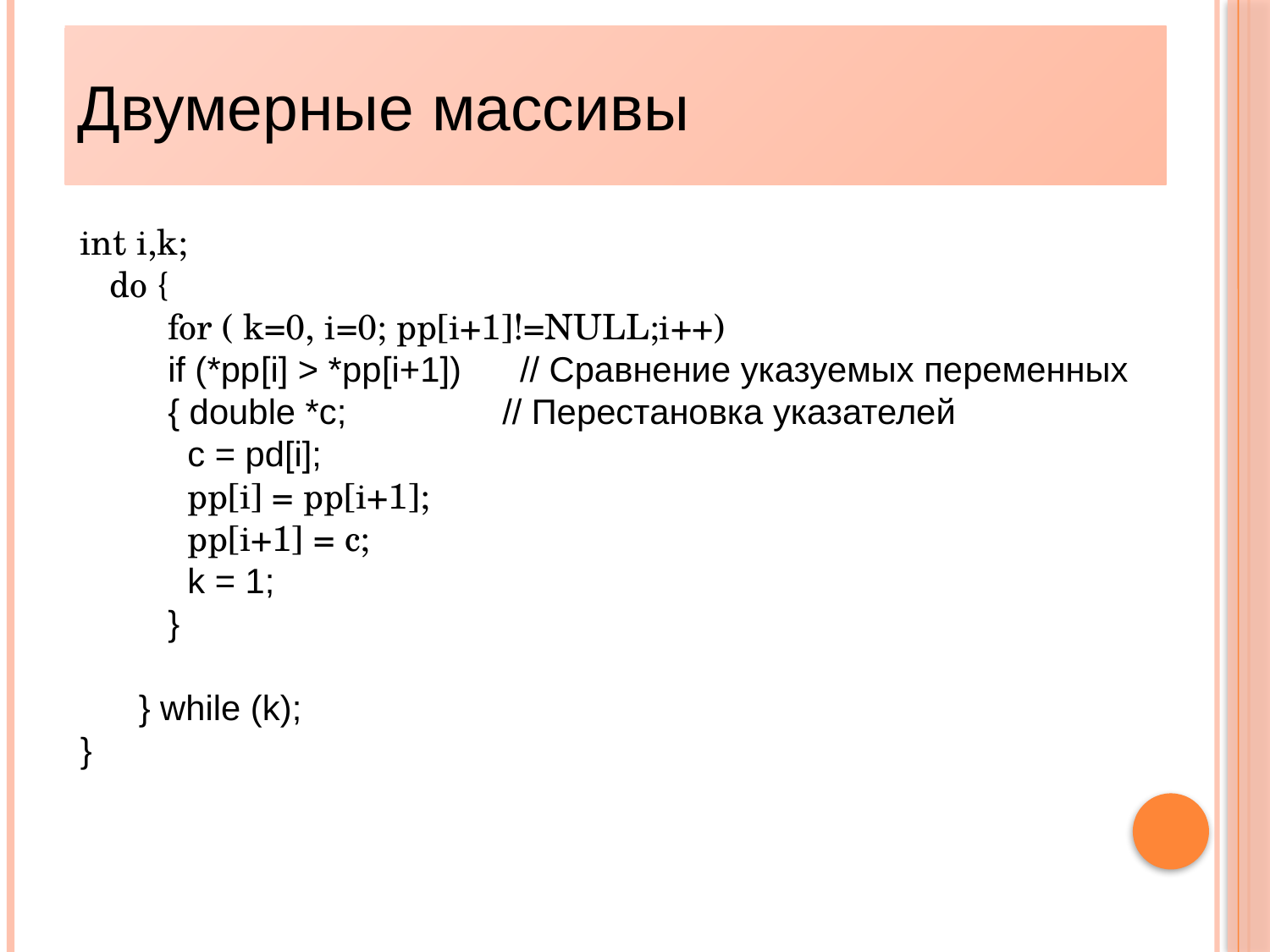

Двумерные массивы
23
int i,k;
   do {
         for ( k=0, i=0; pp[i+1]!=NULL;i++)
         if (*pp[i] > *pp[i+1])      // Сравнение указуемых переменных
         { double *c;                // Перестановка указателей
           c = pd[i];
           pp[i] = pp[i+1];
           pp[i+1] = c;
           k = 1;
         }

      } while (k);
}